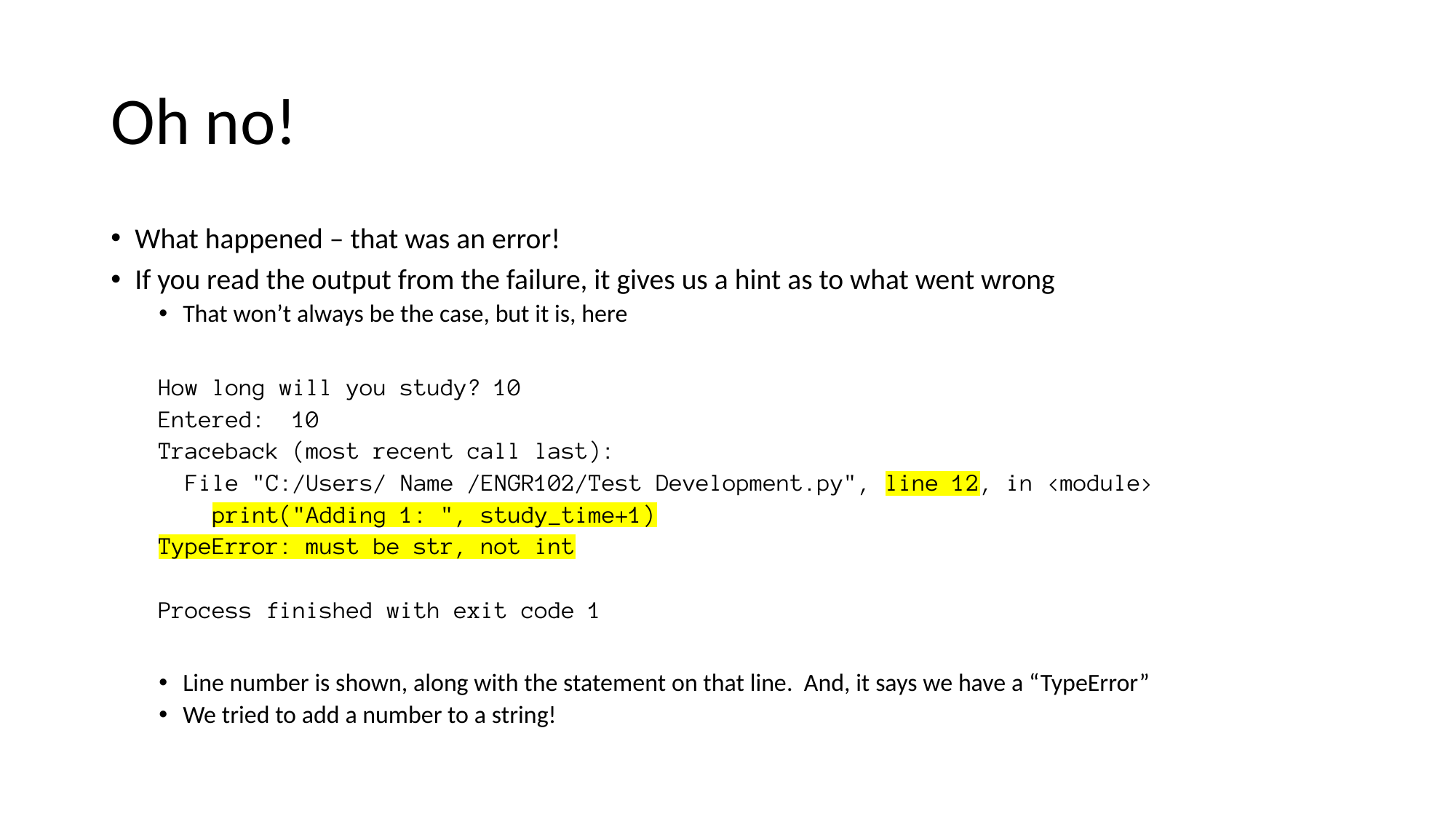

# Oh no!
What happened – that was an error!
If you read the output from the failure, it gives us a hint as to what went wrong
That won’t always be the case, but it is, here

How long will you study? 10
Entered:  10
Traceback (most recent call last):
  File "C:/Users/ Name /ENGR102/Test Development.py", line 12, in <module>
    print("Adding 1: ", study_time+1)
TypeError: must be str, not int

Process finished with exit code 1

Line number is shown, along with the statement on that line.  And, it says we have a “TypeError”
We tried to add a number to a string!